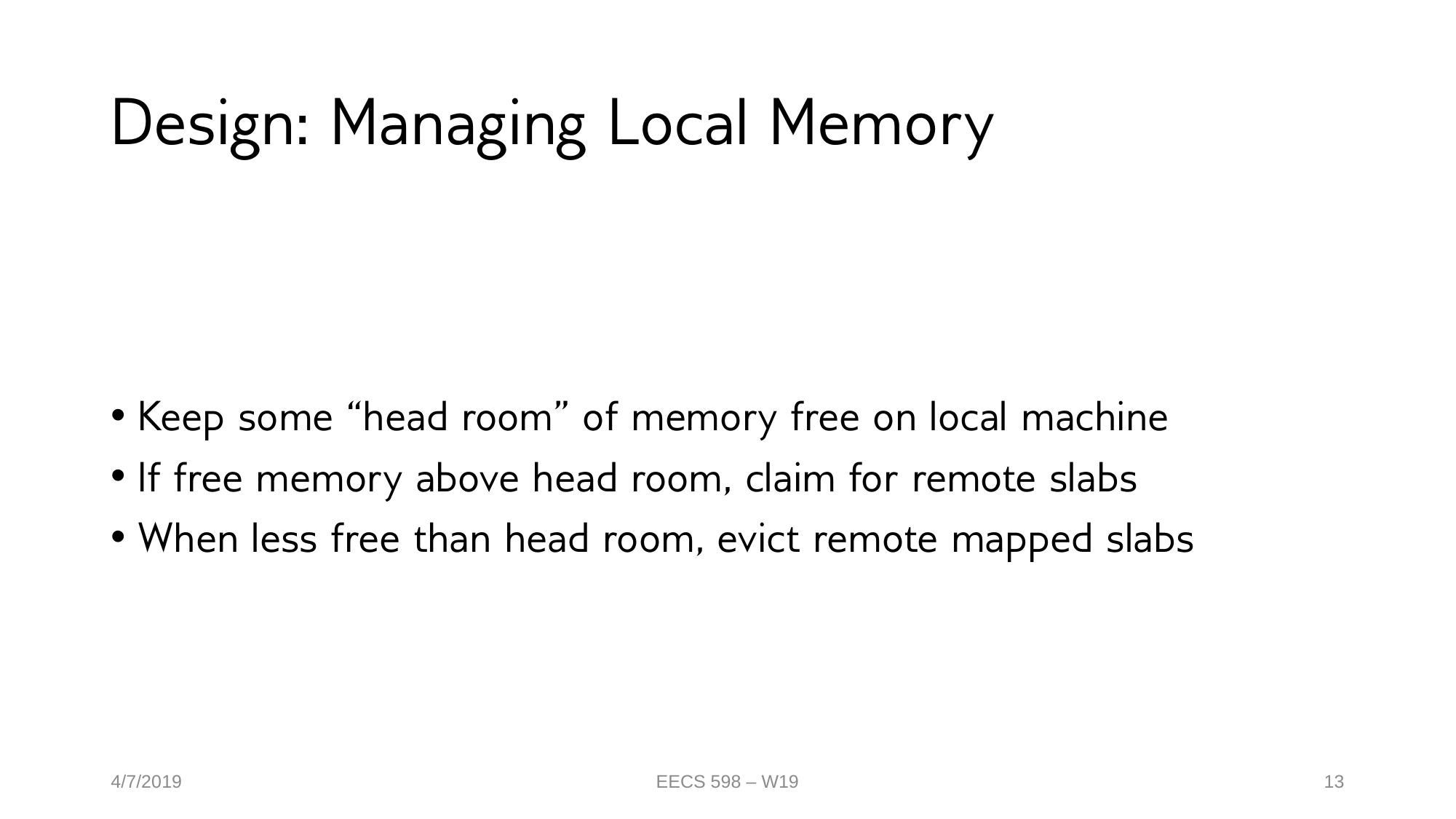

# Design: Managing Local Memory
Keep some “head room” of memory free on local machine
If free memory above head room, claim for remote slabs
When less free than head room, evict remote mapped slabs
4/7/2019
EECS 598 – W19
13